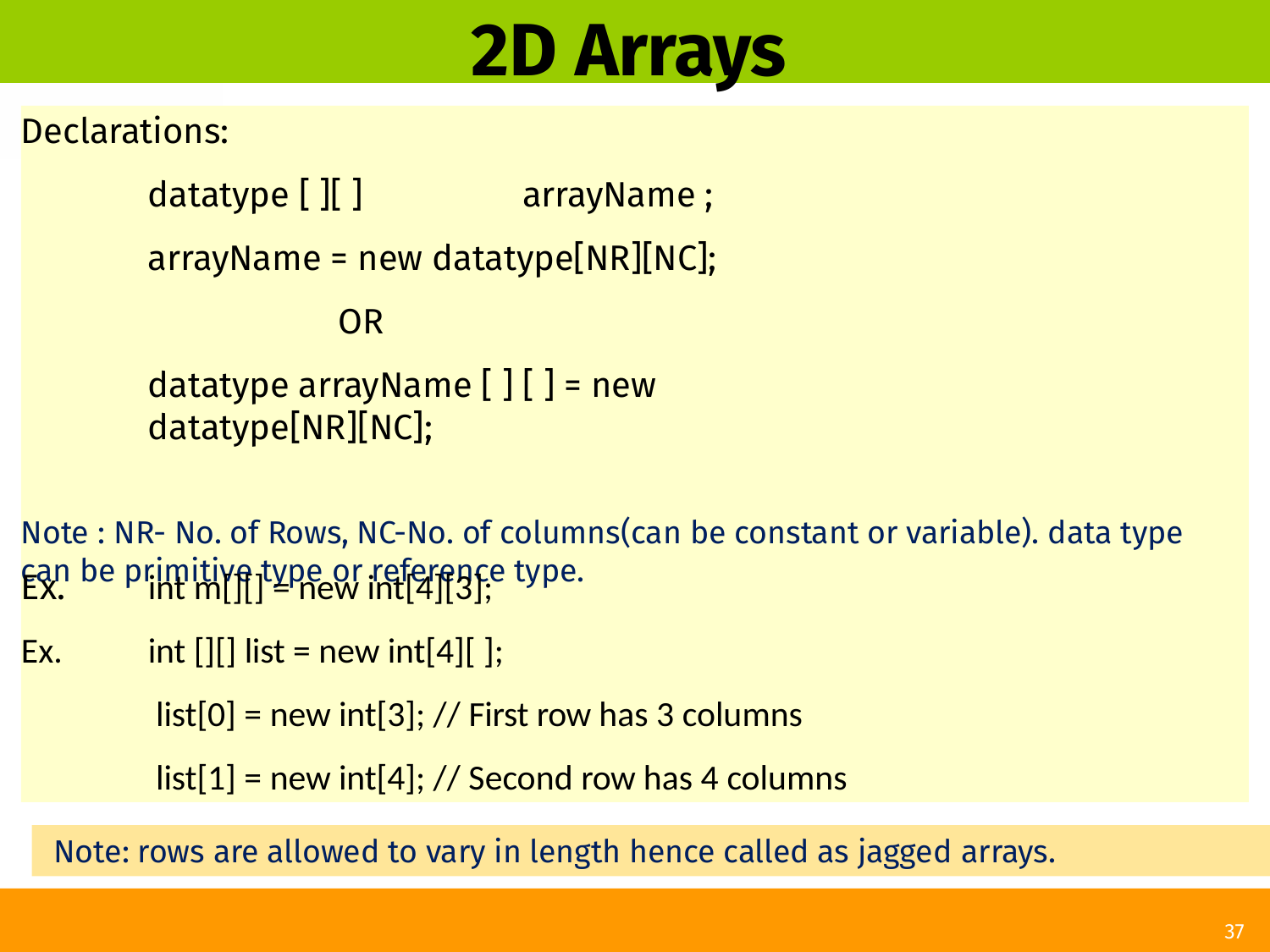

# 2D Arrays
Declarations:
datatype [ ][ ]	arrayName ;  arrayName = new datatype[NR][NC];
OR
datatype arrayName [ ] [ ] = new datatype[NR][NC];

Note : NR- No. of Rows, NC-No. of columns(can be constant or variable). data type  can be primitive type or reference type.
Ex.
Ex.
int m[][] = new int[4][3];
int [][] list = new int[4][ ];
list[0] = new int[3]; // First row has 3 columns  list[1] = new int[4]; // Second row has 4 columns

Note: rows are allowed to vary in length hence called as jagged arrays.
37